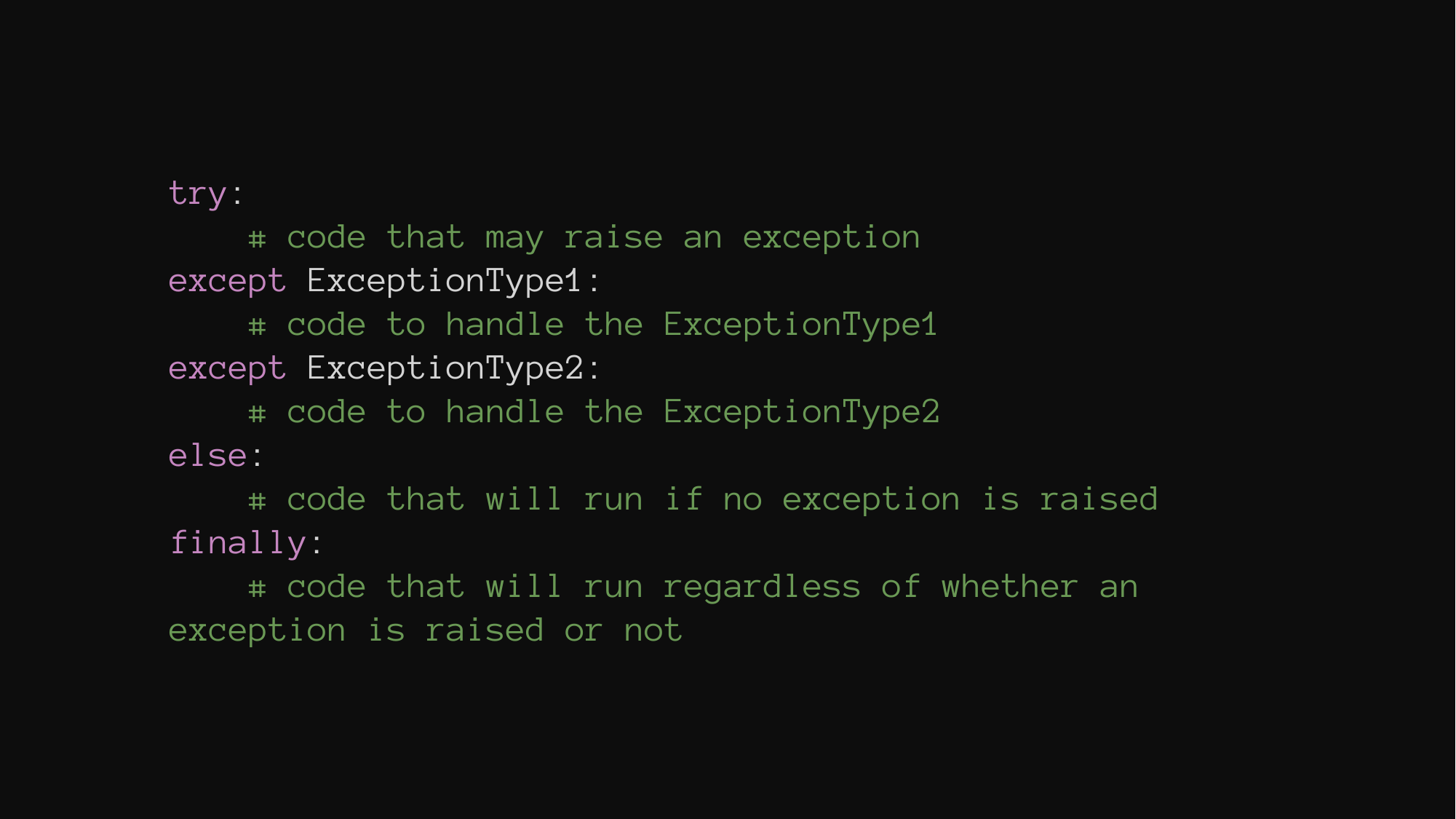

try:
    # code that may raise an exception
except ExceptionType1:
    # code to handle the ExceptionType1
except ExceptionType2:
    # code to handle the ExceptionType2
else:
    # code that will run if no exception is raised
finally:
    # code that will run regardless of whether an exception is raised or not